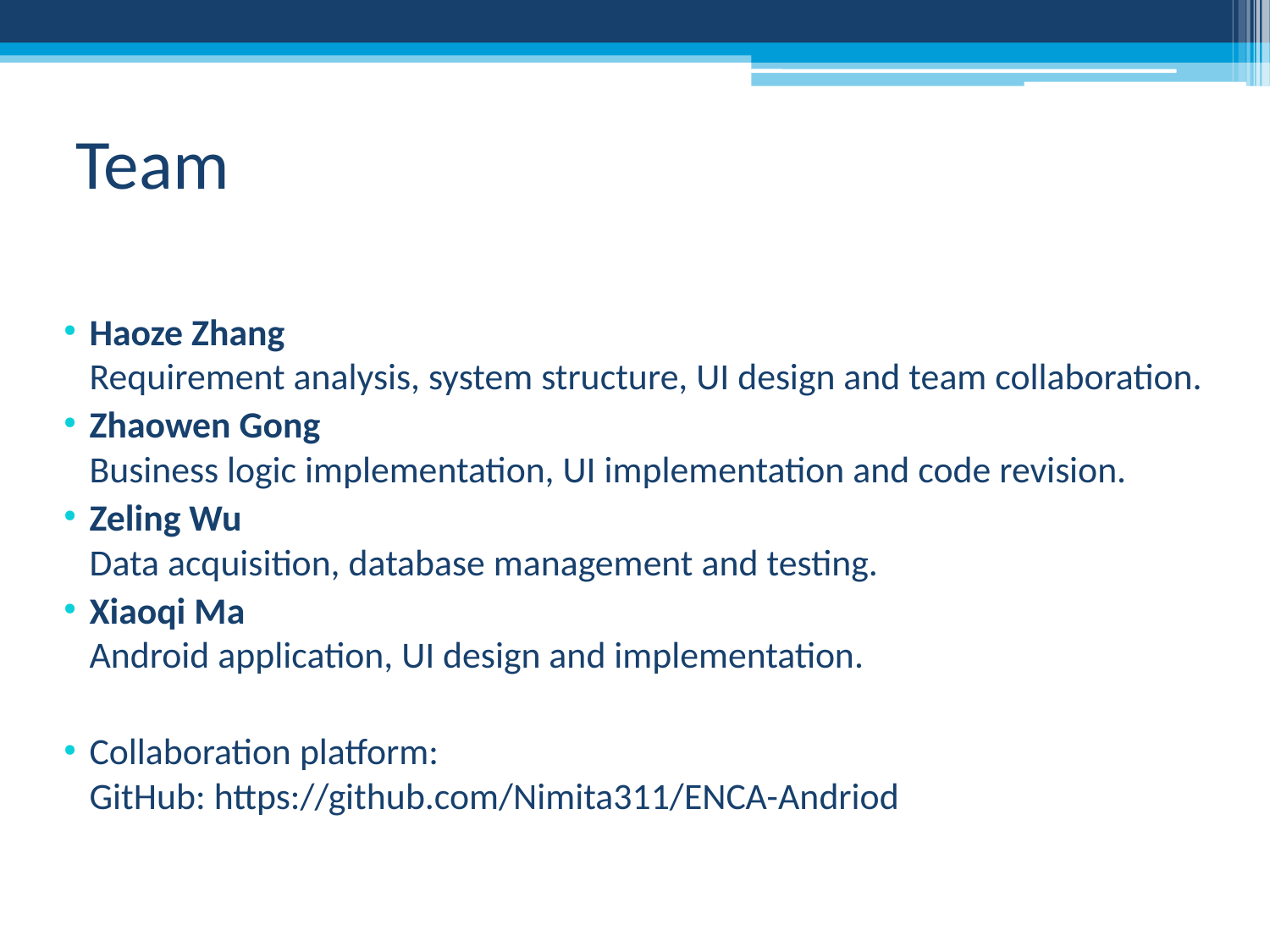

# Team
Haoze Zhang
Requirement analysis, system structure, UI design and team collaboration.
Zhaowen Gong
Business logic implementation, UI implementation and code revision.
Zeling Wu
Data acquisition, database management and testing.
Xiaoqi Ma
Android application, UI design and implementation.

Collaboration platform:
GitHub: https://github.com/Nimita311/ENCA-Andriod